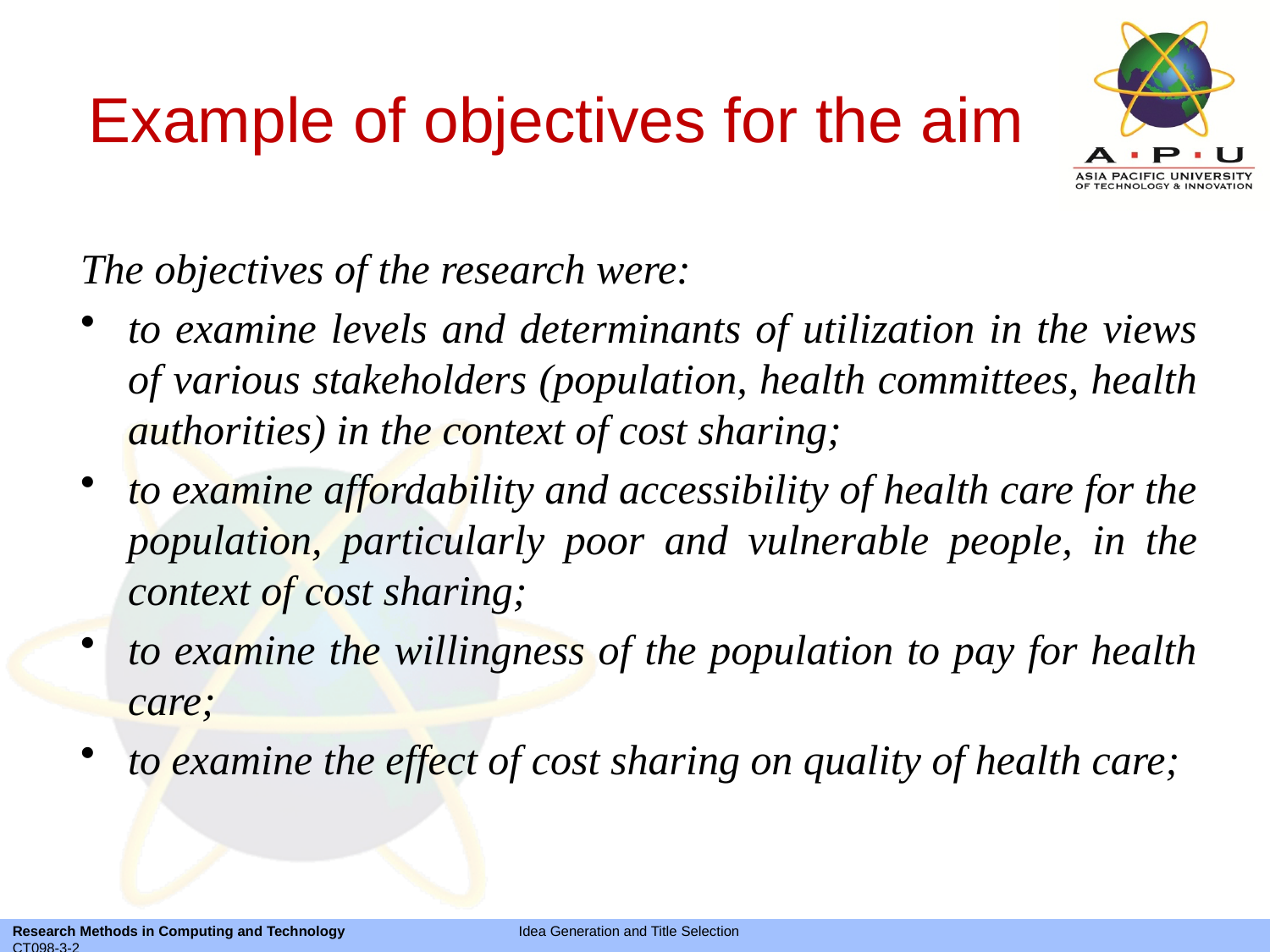

# Example of objectives for the aim
The objectives of the research were:
to examine levels and determinants of utilization in the views of various stakeholders (population, health committees, health authorities) in the context of cost sharing;
to examine affordability and accessibility of health care for the population, particularly poor and vulnerable people, in the context of cost sharing;
to examine the willingness of the population to pay for health care;
to examine the effect of cost sharing on quality of health care;